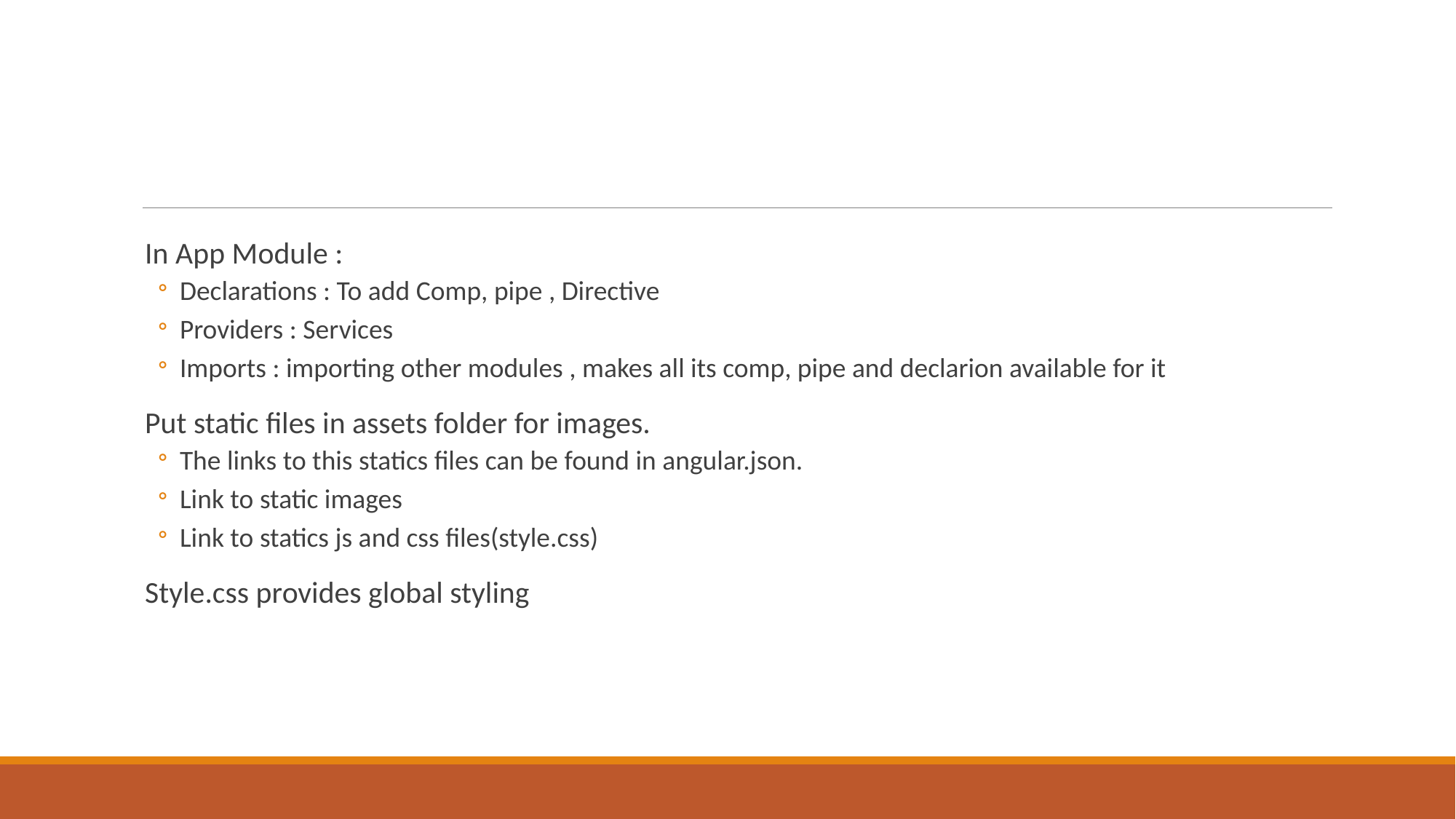

In App Module :
Declarations : To add Comp, pipe , Directive
Providers : Services
Imports : importing other modules , makes all its comp, pipe and declarion available for it
Put static files in assets folder for images.
The links to this statics files can be found in angular.json.
Link to static images
Link to statics js and css files(style.css)
Style.css provides global styling